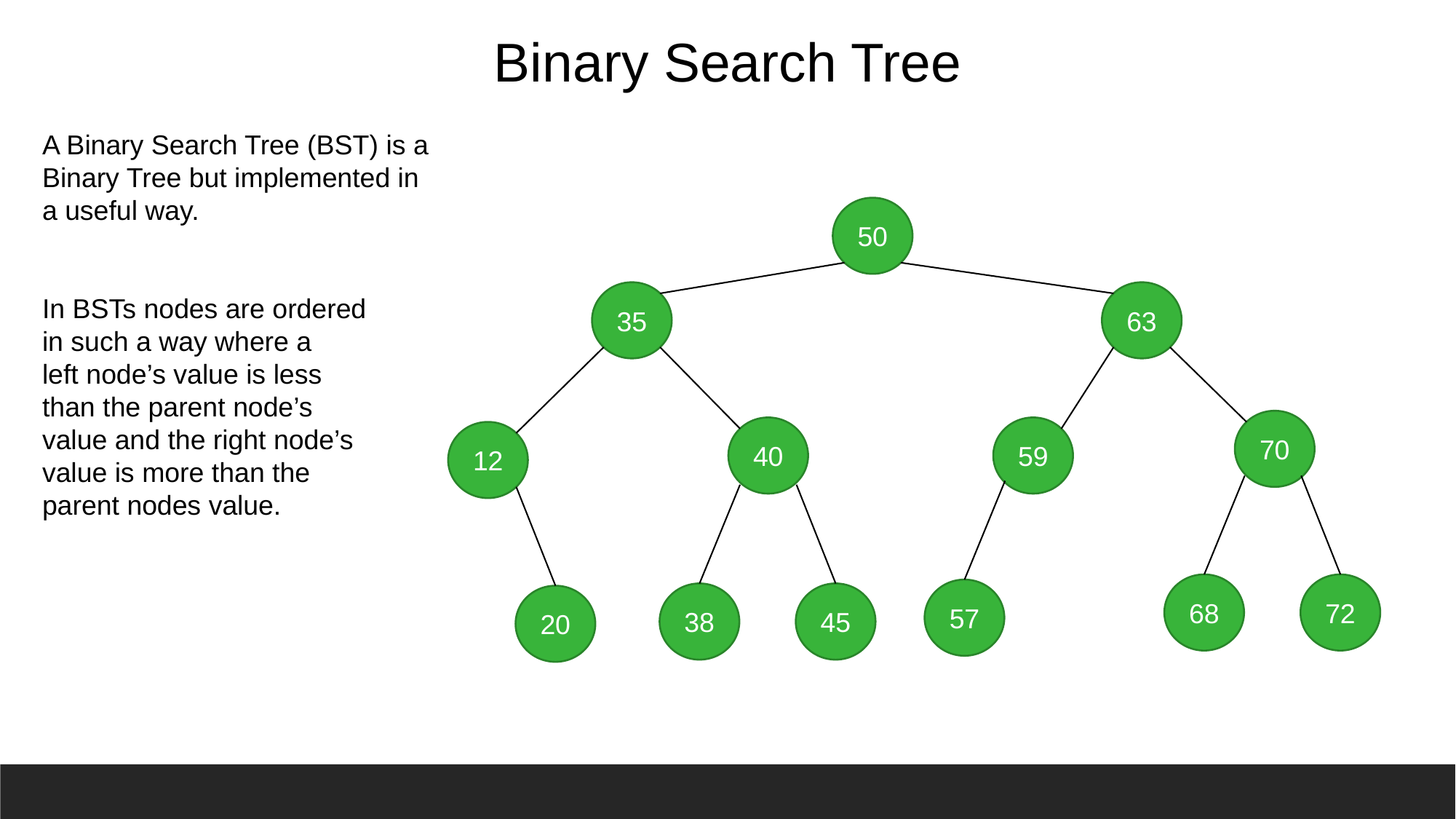

Binary Search Tree
A Binary Search Tree (BST) is a
Binary Tree but implemented in
a useful way.

In BSTs nodes are ordered
in such a way where a
left node’s value is less
than the parent node’s
value and the right node’s
value is more than the
parent nodes value.

50
35
63
70
40
59
12
68
72
57
38
45
20